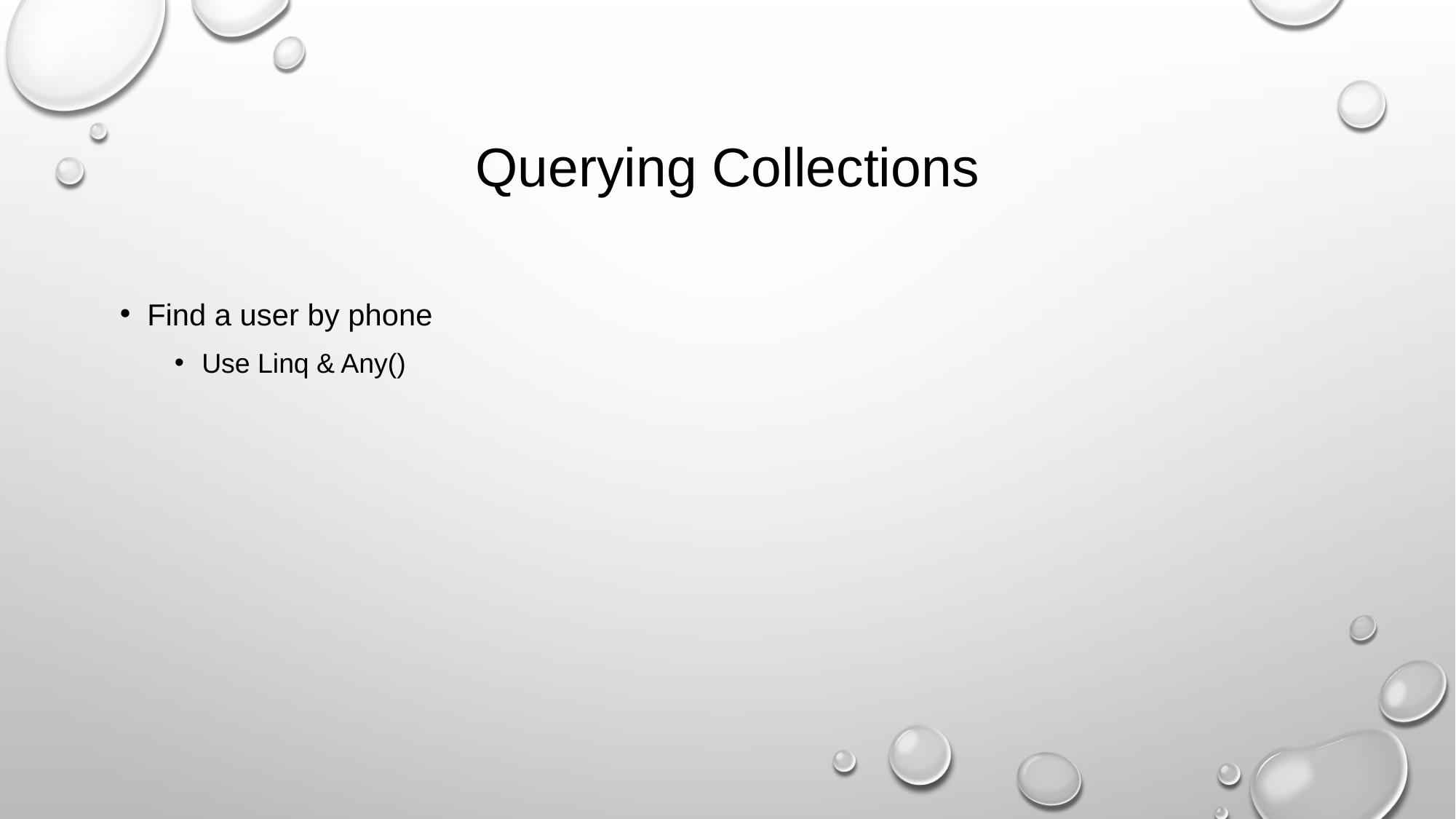

# Querying Collections
Find a user by phone
Use Linq & Any()